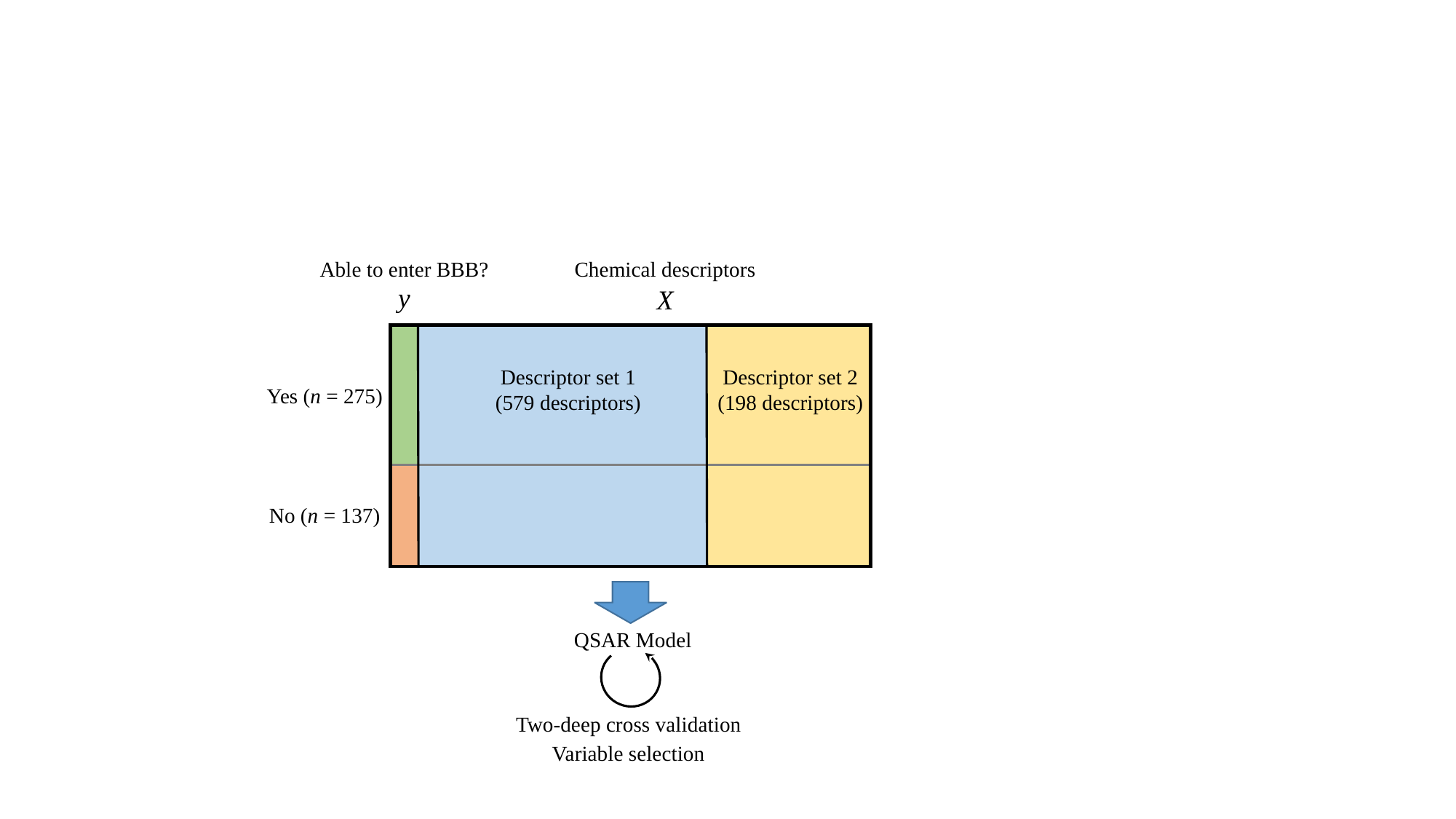

Able to enter BBB?
Chemical descriptors
y
X

Descriptor set 1
(579 descriptors)
Descriptor set 2
(198 descriptors)
Yes (n = 275)

No (n = 137)

QSAR Model

Two-deep cross validation
Variable selection